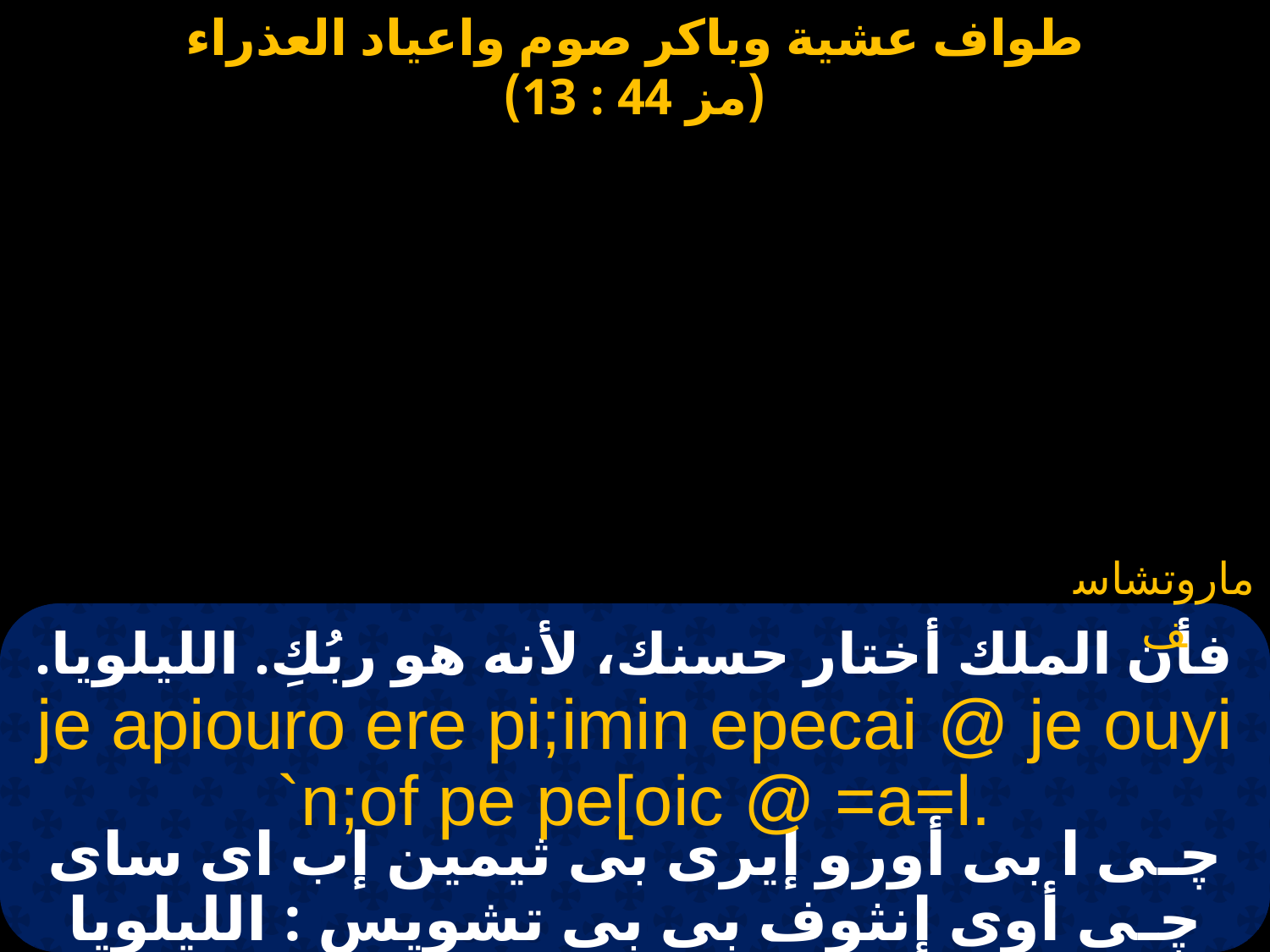

|  |  |  |
| --- | --- | --- |
ماروتشاسف
# فأن الملك أختار حسنك، لأنه هو ربُكِ. الليلويا.
je apiouro ere pi;imin epecai @ je ouyi `n;of pe pe[oic @ =a=l.
ﭼـى ا بى أورو إيرى بى ثيمين إب اى ساى ﭼـى أوى إنثوف بى بى تشويس : الليلويا